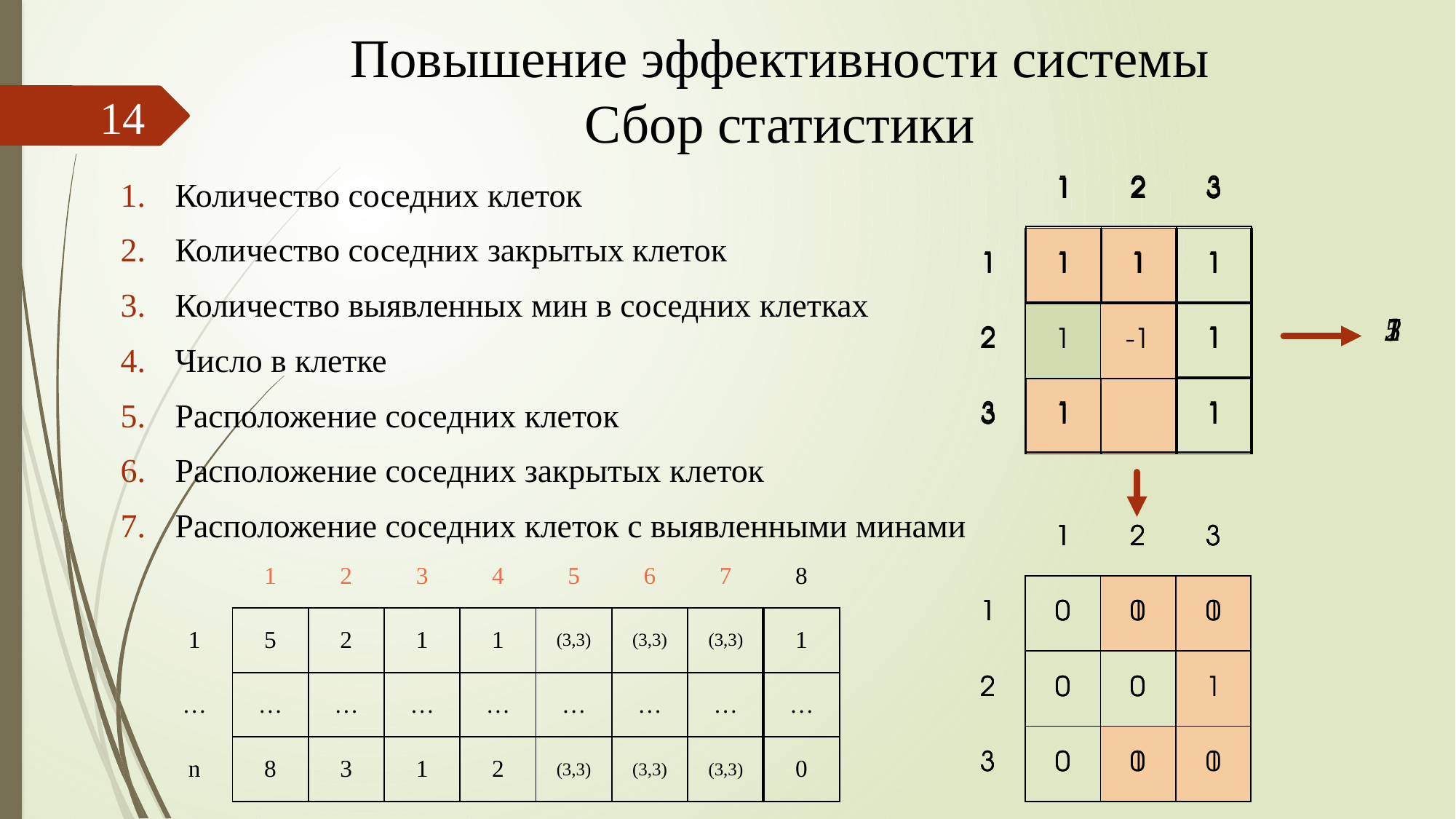

# Повышение эффективности системы Сбор статистики
14
|  | 1 | 2 | 3 |
| --- | --- | --- | --- |
| 1 | 1 | 1 | 1 |
| 2 | 1 | -1 | 1 |
| 3 | 1 |  | 1 |
|  | 1 | 2 | 3 |
| --- | --- | --- | --- |
| 1 | 1 | 1 | 1 |
| 2 | 1 | -1 | 1 |
| 3 | 1 |  | 1 |
|  | 1 | 2 | 3 |
| --- | --- | --- | --- |
| 1 | 1 | 1 | 1 |
| 2 | 1 | -1 | 1 |
| 3 | 1 |  | 1 |
|  | 1 | 2 | 3 |
| --- | --- | --- | --- |
| 1 | 1 | 1 | 1 |
| 2 | 1 | -1 | 1 |
| 3 | 1 |  | 1 |
|  | 1 | 2 | 3 |
| --- | --- | --- | --- |
| 1 | 1 | 1 | 1 |
| 2 | 1 | -1 | 1 |
| 3 | 1 |  | 1 |
Количество соседних клеток
Количество соседних закрытых клеток
Количество выявленных мин в соседних клетках
Число в клетке
Расположение соседних клеток
Расположение соседних закрытых клеток
Расположение соседних клеток с выявленными минами
1
5
2
1
|  | 1 | 2 | 3 |
| --- | --- | --- | --- |
| 1 | 0 | 1 | 1 |
| 2 | 0 | 0 | 1 |
| 3 | 0 | 1 | 1 |
|  | 1 | 2 | 3 |
| --- | --- | --- | --- |
| 1 | 0 | 0 | 0 |
| 2 | 0 | 0 | 1 |
| 3 | 0 | 0 | 1 |
|  | 1 | 2 | 3 |
| --- | --- | --- | --- |
| 1 | 0 | 0 | 0 |
| 2 | 0 | 0 | 1 |
| 3 | 0 | 0 | 0 |
|  | 1 | 2 | 3 | 4 | 5 | 6 | 7 | 8 |
| --- | --- | --- | --- | --- | --- | --- | --- | --- |
| 1 | 5 | 2 | 1 | 1 | (3,3) | (3,3) | (3,3) | 1 |
| … | … | … | … | … | … | … | … | … |
| n | 8 | 3 | 1 | 2 | (3,3) | (3,3) | (3,3) | 0 |